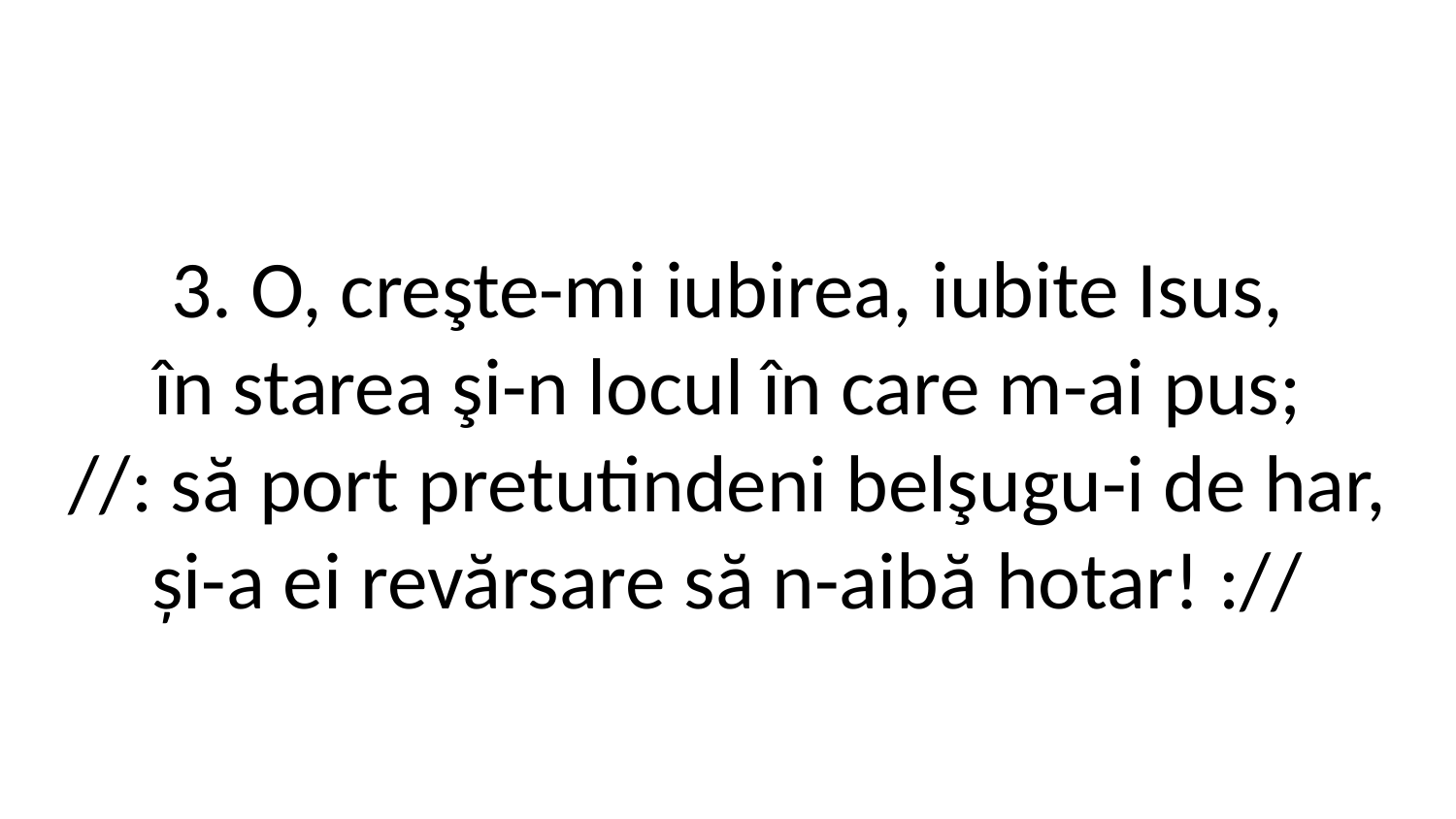

3. O, creşte-mi iubirea, iubite Isus,
în starea şi-n locul în care m-ai pus;
//: să port pretutindeni belşugu-i de har,
și-a ei revărsare să n-aibă hotar! ://